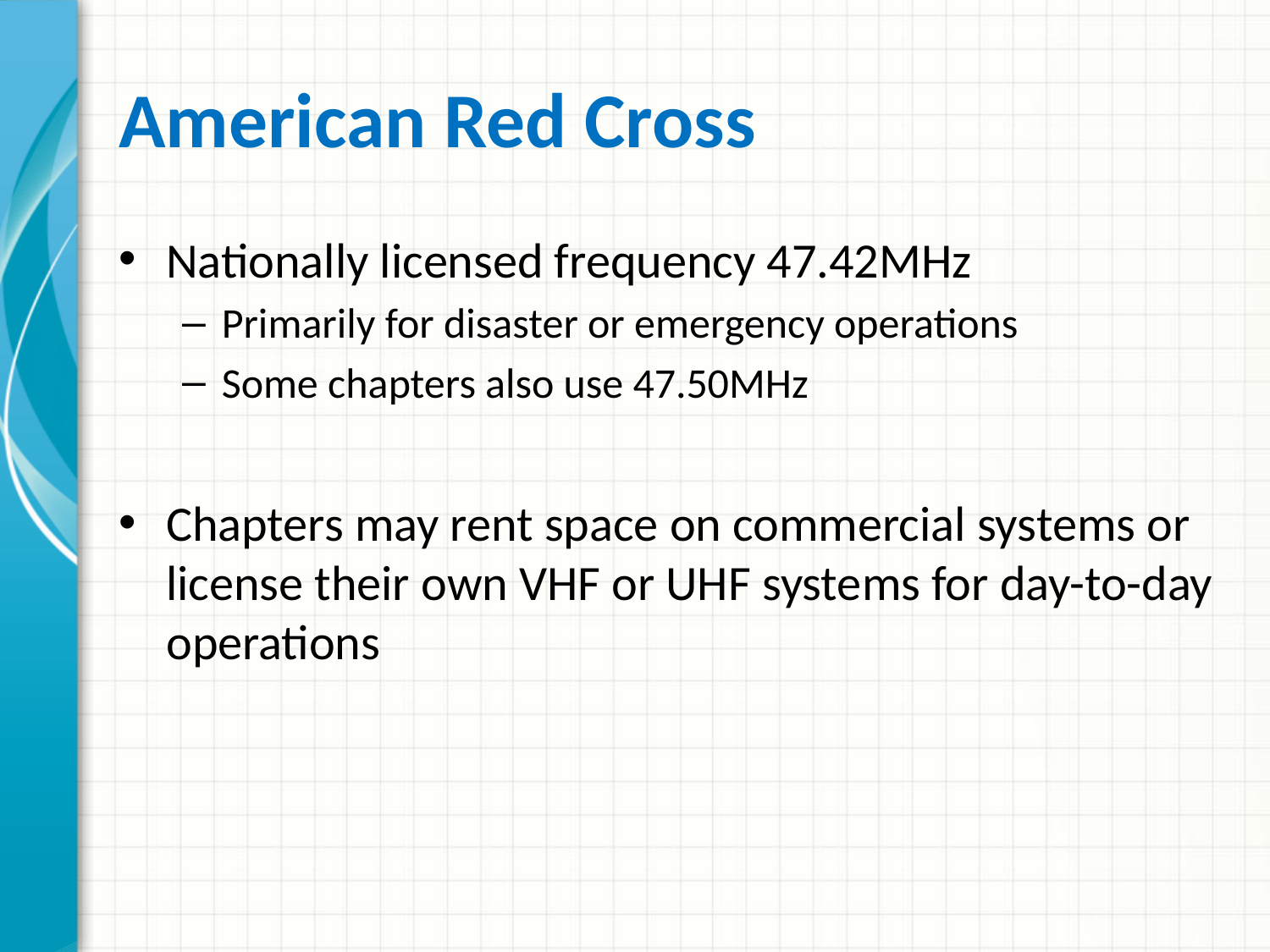

# American Red Cross
Nationally licensed frequency 47.42MHz
Primarily for disaster or emergency operations
Some chapters also use 47.50MHz

Chapters may rent space on commercial systems or license their own VHF or UHF systems for day-to-day operations